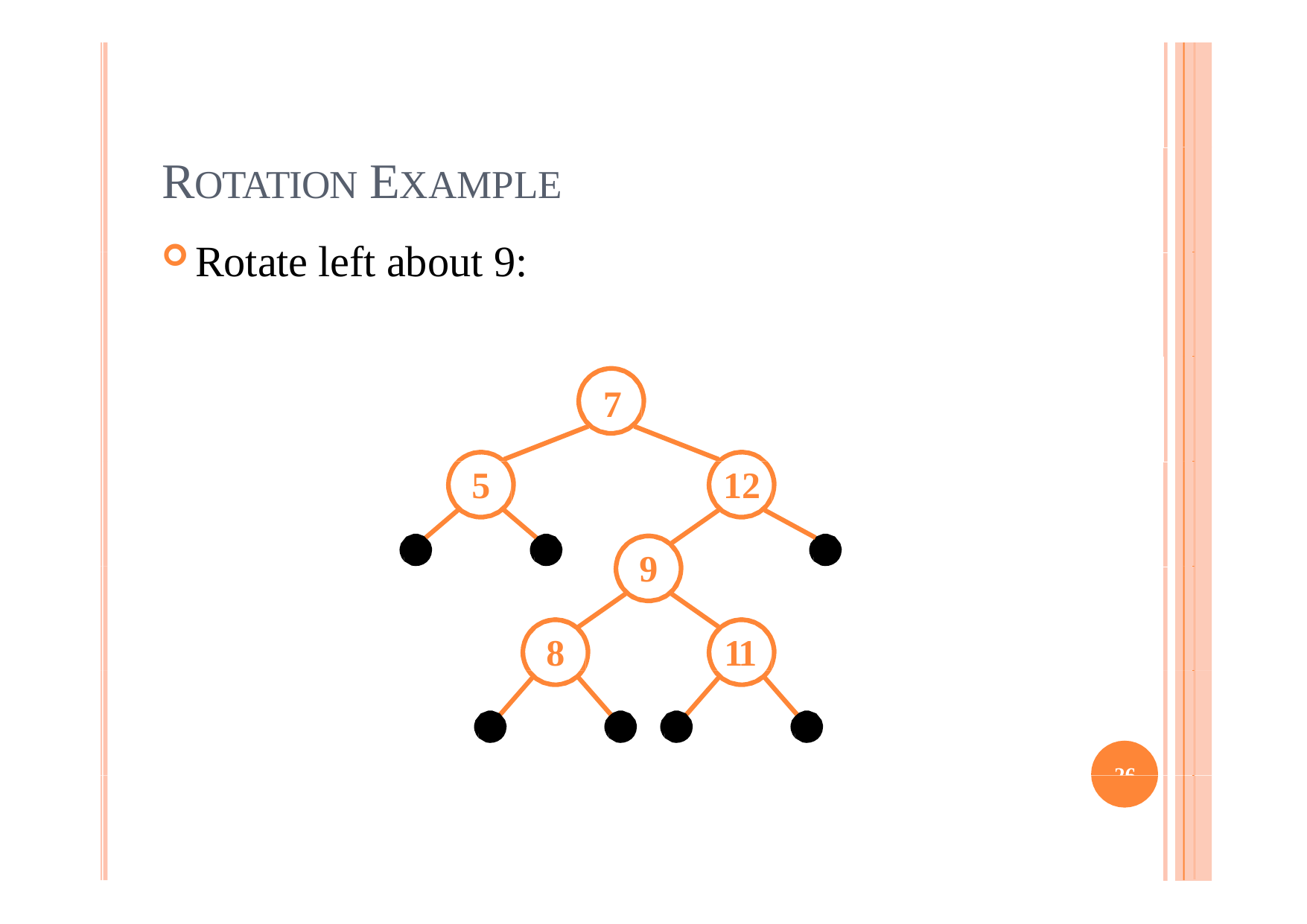

# ROTATION EXAMPLE
Rotate left about 9:

7
5
12

9

8
11

26